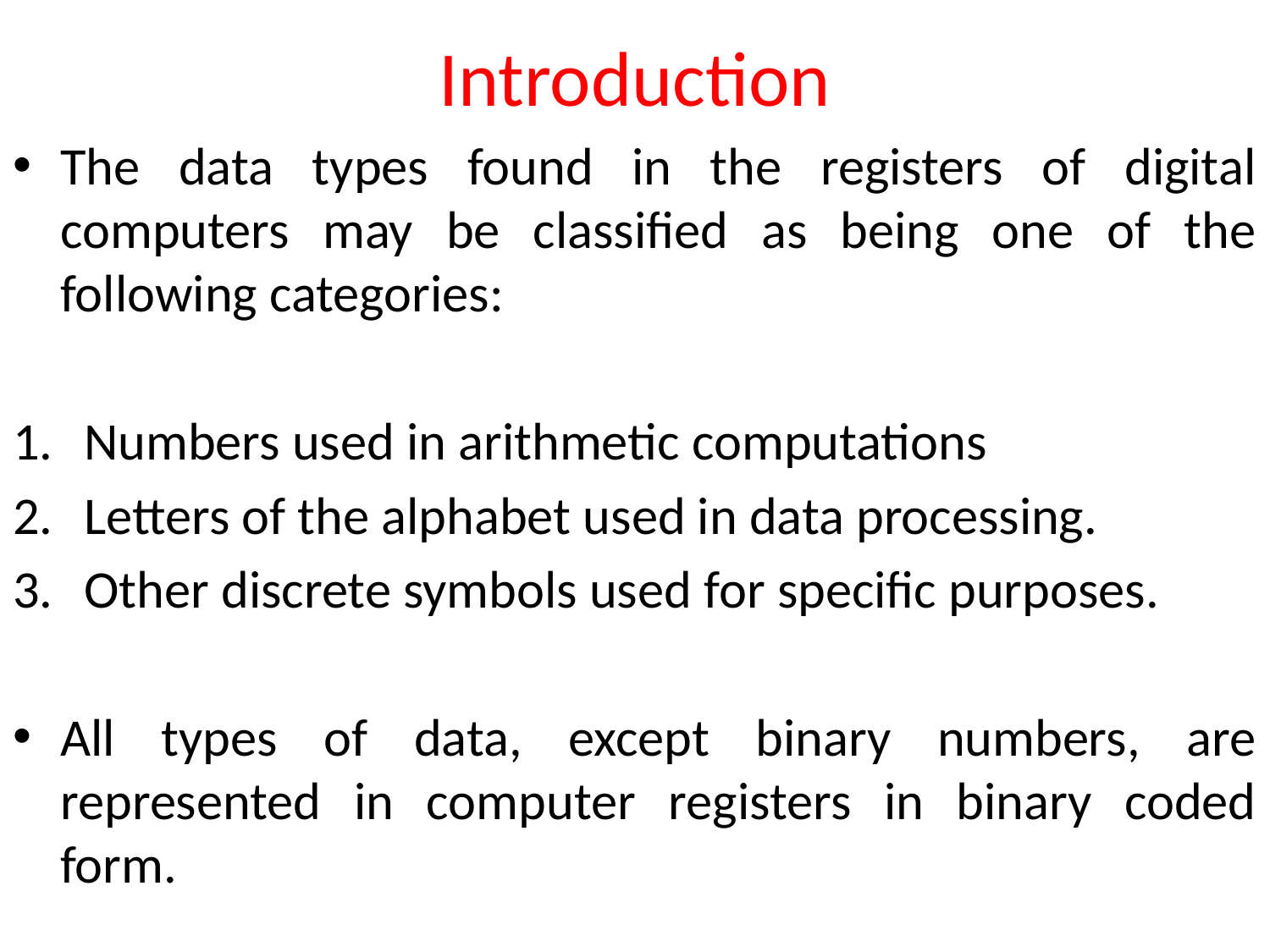

# Introduction
The data types found in the registers of digital computers may be classified as being one of the following categories:

Numbers used in arithmetic computations
Letters of the alphabet used in data processing.
Other discrete symbols used for specific purposes.

All types of data, except binary numbers, are represented in computer registers in binary coded form.